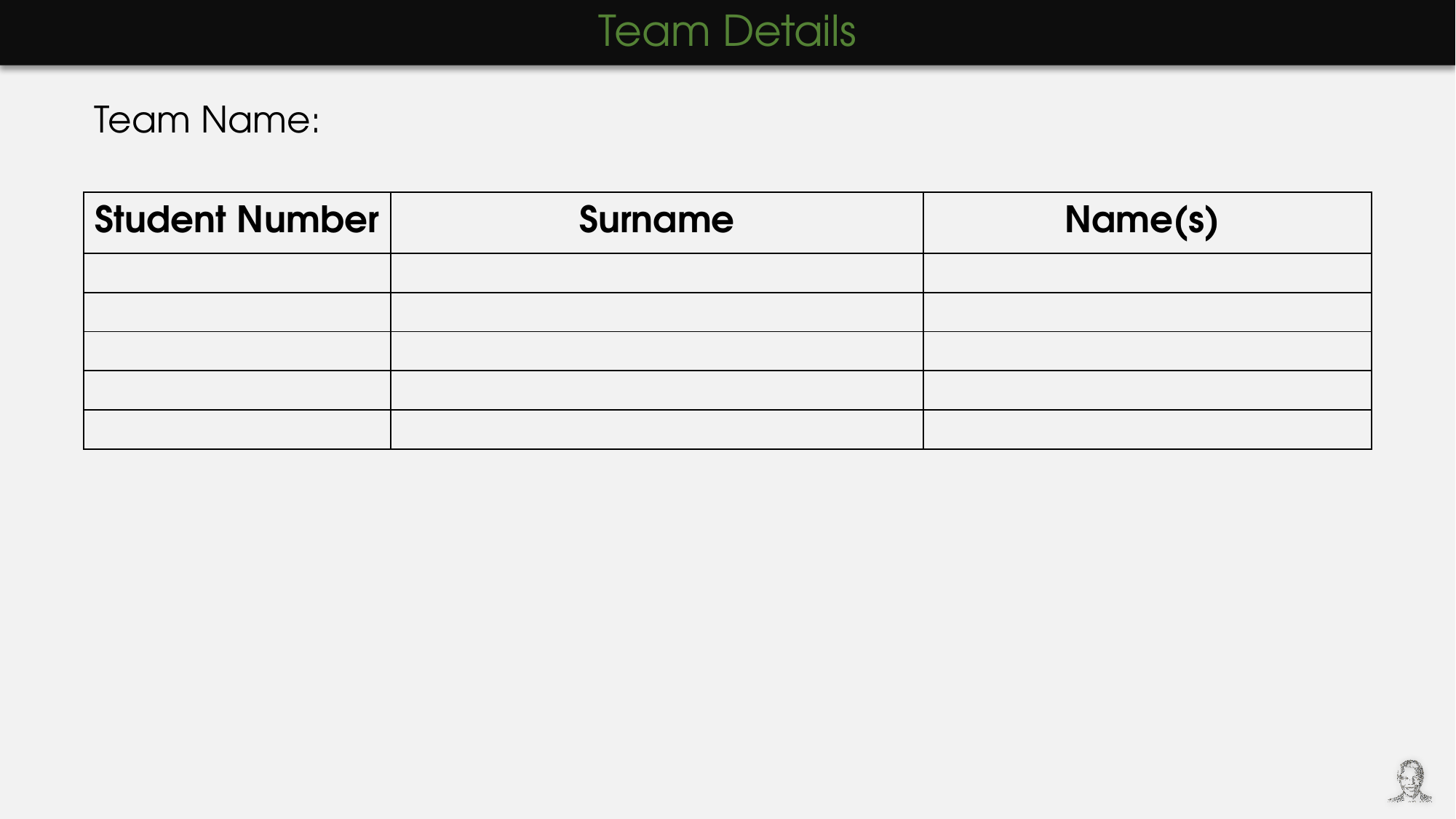

# Team Details
Team Name:
| Student Number | Surname | Name(s) |
| --- | --- | --- |
|  |  |  |
|  |  |  |
|  |  |  |
|  |  |  |
|  |  |  |